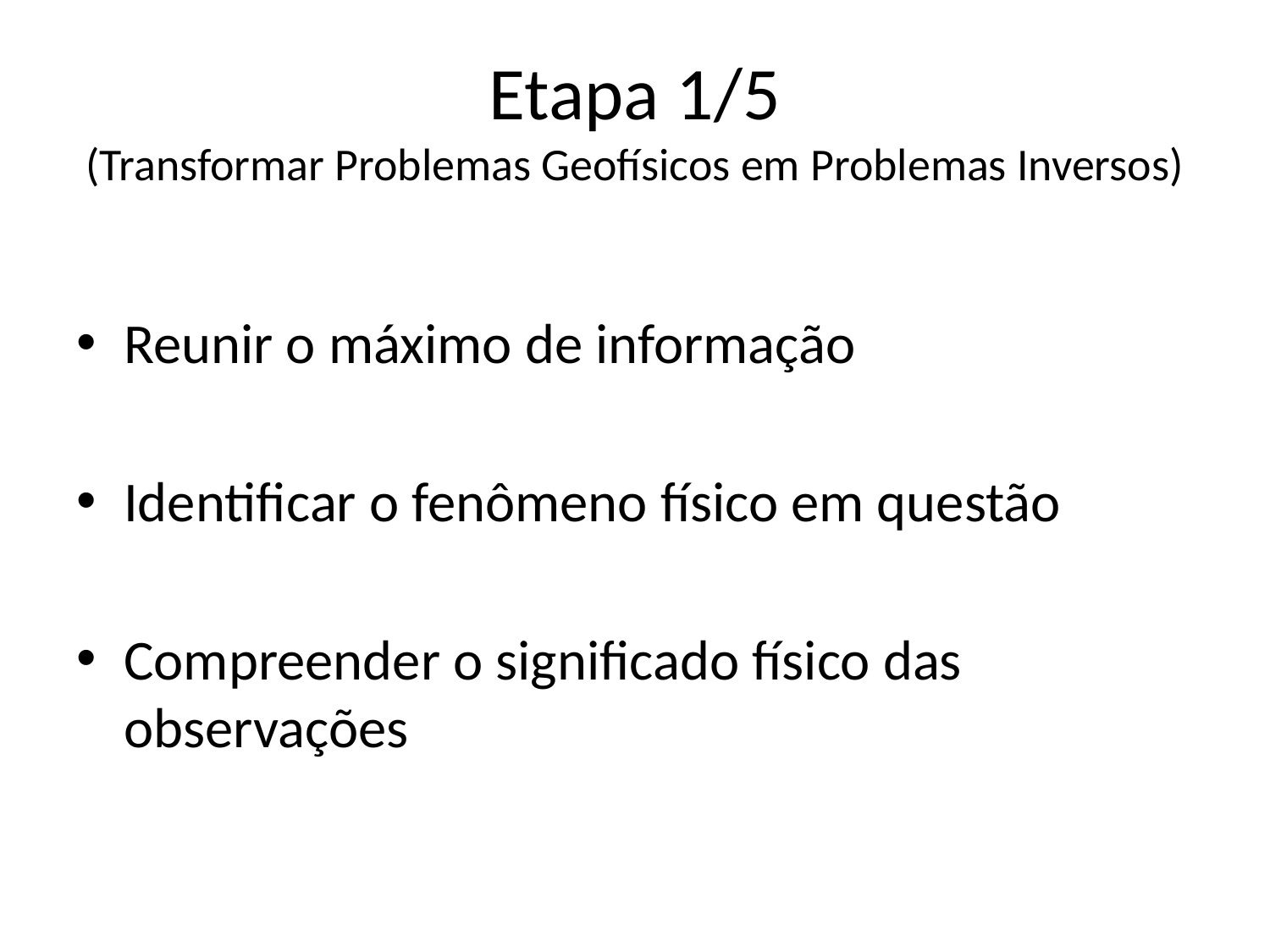

# Etapa 1/5 (Transformar Problemas Geofísicos em Problemas Inversos)

Reunir o máximo de informação

Identificar o fenômeno físico em questão

Compreender o significado físico das observações